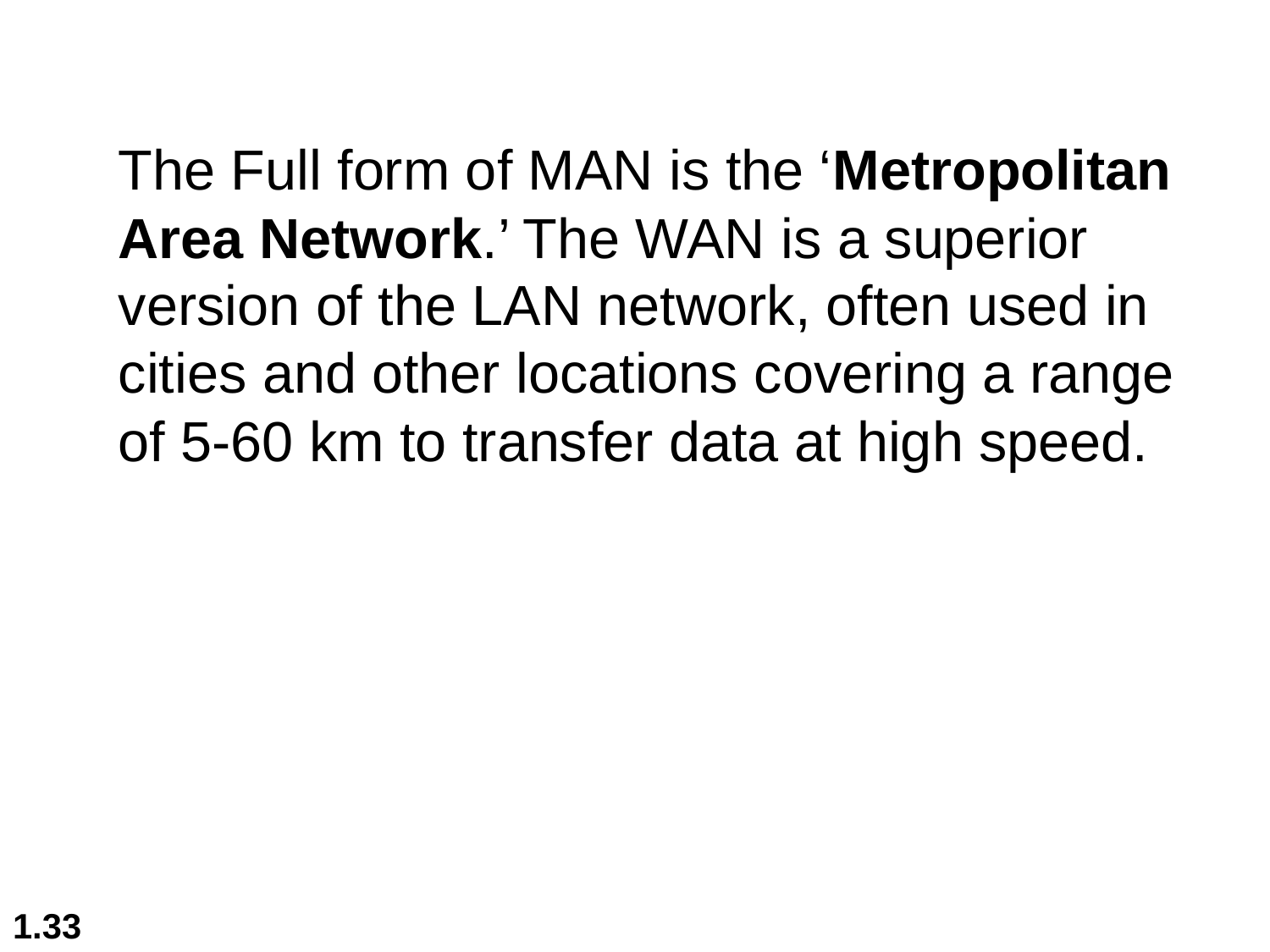

The Full form of MAN is the ‘Metropolitan Area Network.’ The WAN is a superior version of the LAN network, often used in cities and other locations covering a range of 5-60 km to transfer data at high speed.
1.33